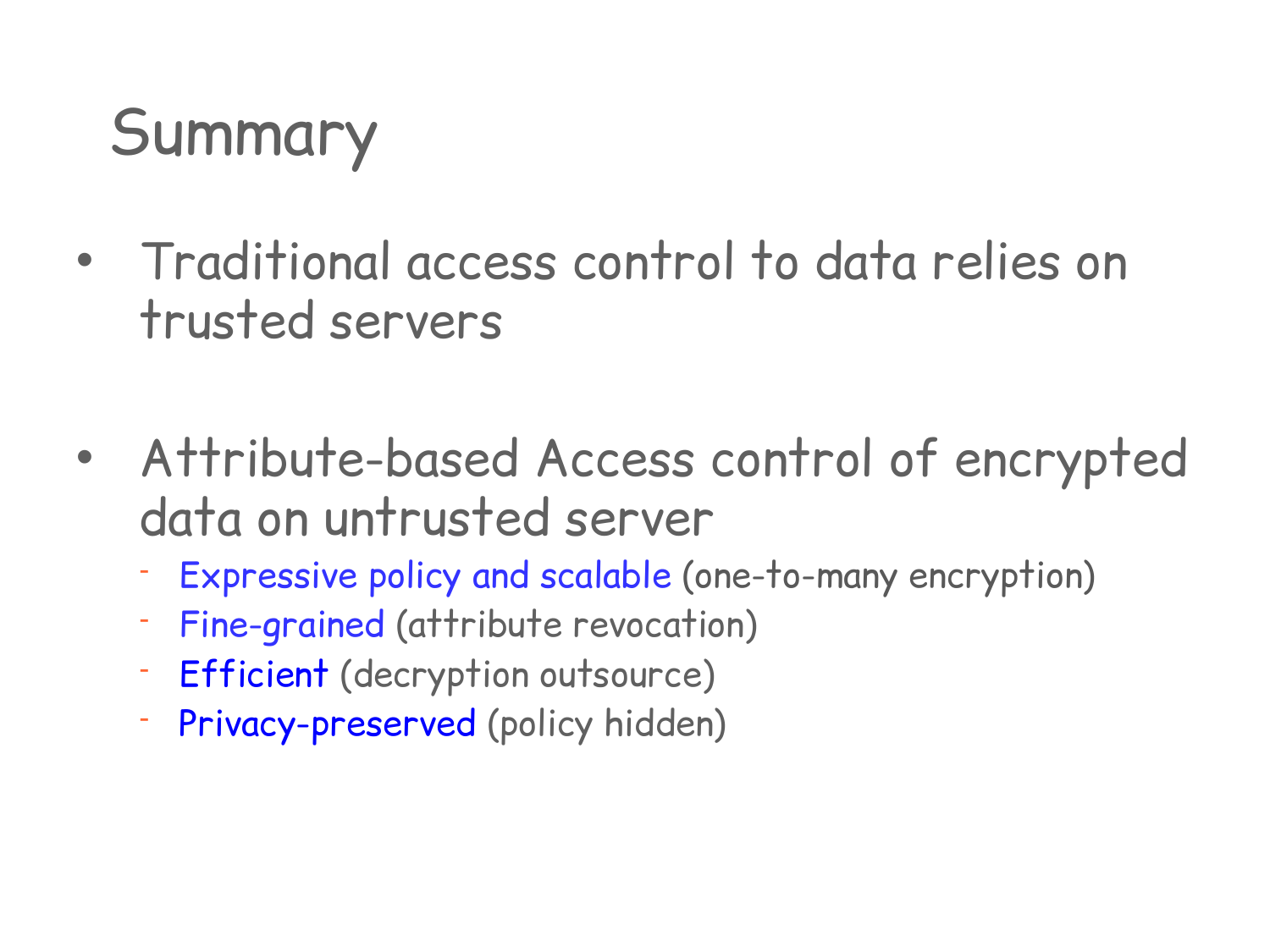

# Summary
Traditional access control to data relies on trusted servers

Attribute-based Access control of encrypted data on untrusted server
Expressive policy and scalable (one-to-many encryption)
Fine-grained (attribute revocation)
Efficient (decryption outsource)
Privacy-preserved (policy hidden)